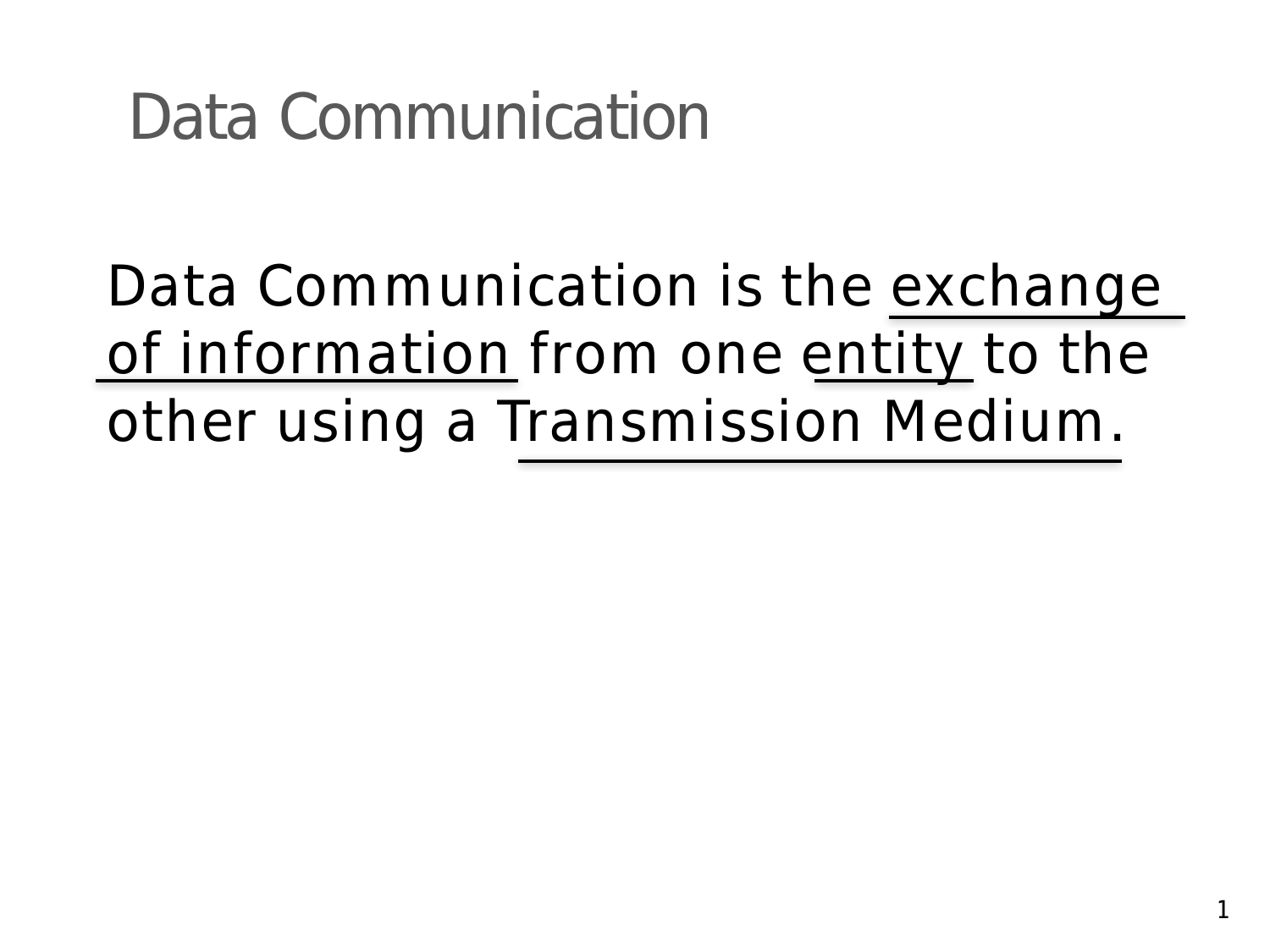

# Data Communication
Data Communication is the exchange of information from one entity to the other using a Transmission Medium.
1